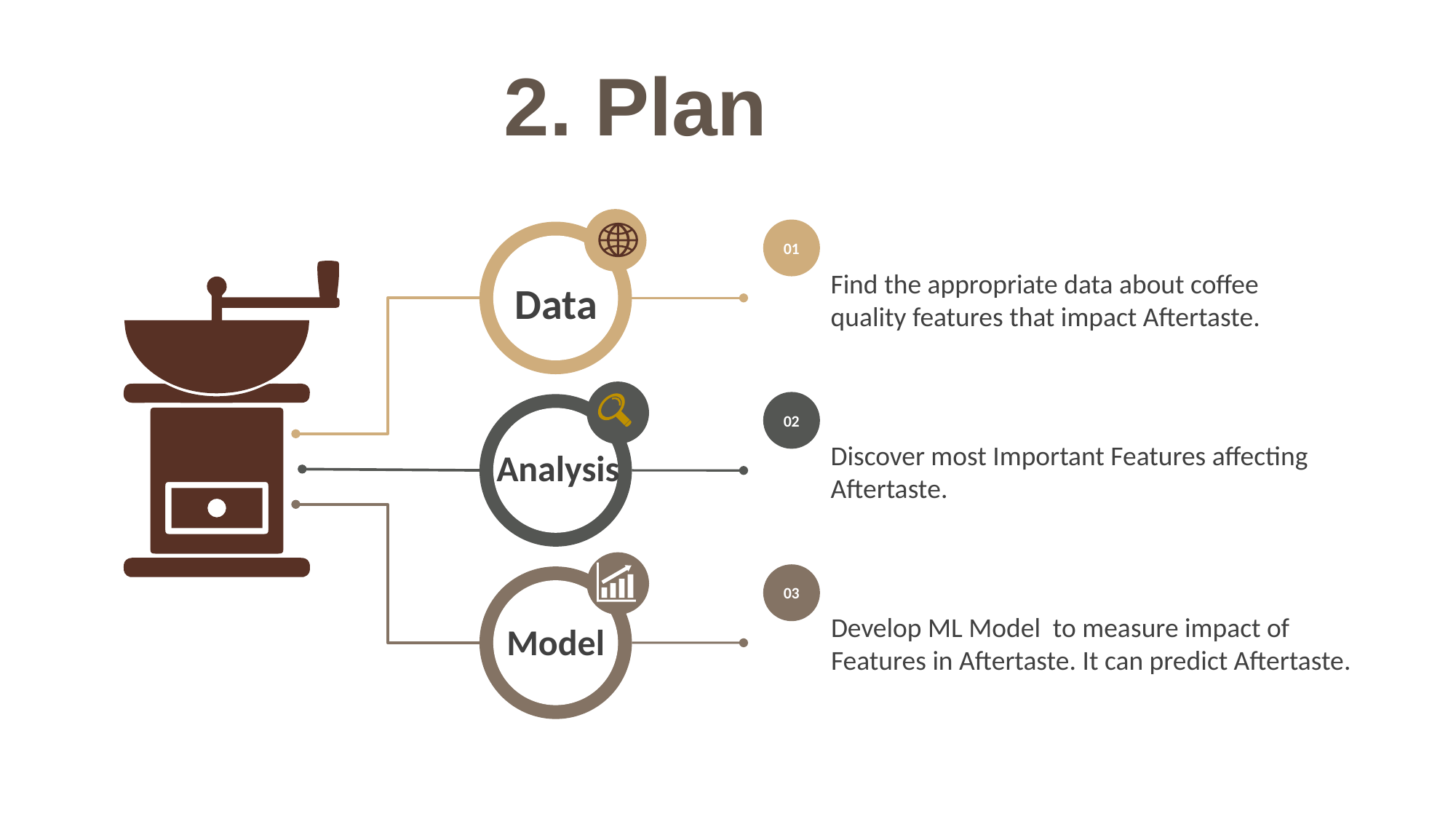

2. Plan

01

Find the appropriate data about coffee quality features that impact Aftertaste.
Data

02

Discover most Important Features affecting Aftertaste.
Analysis

03

Develop ML Model  to measure impact of Features in Aftertaste. It can predict Aftertaste.
Model